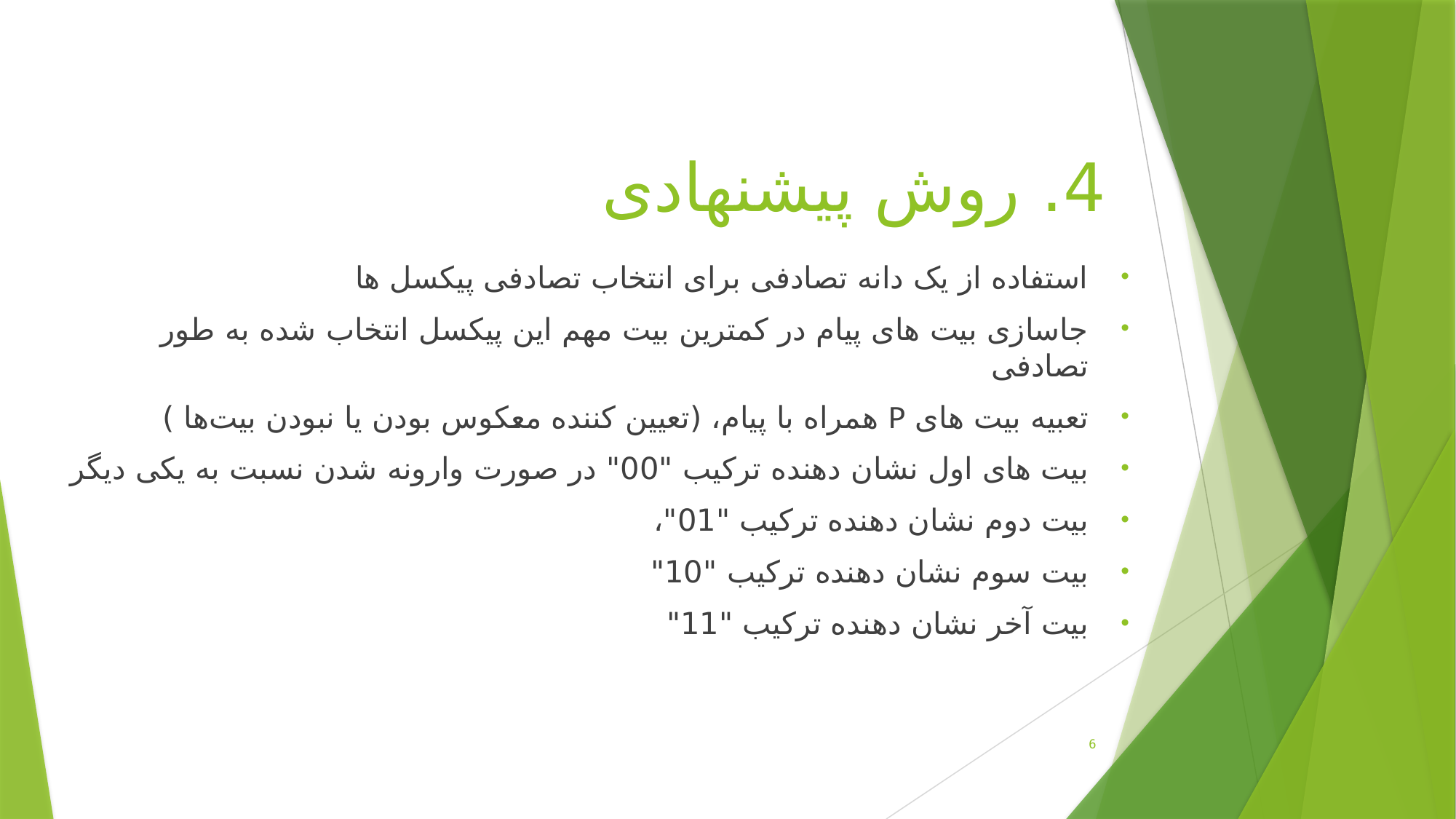

# 4. روش پیشنهادی
استفاده از یک دانه تصادفی برای انتخاب تصادفی پیکسل ها
جاسازی بیت های پیام در کمترین بیت مهم این پیکسل انتخاب شده به طور تصادفی
تعبیه بیت های P همراه با پیام، (تعیین کننده معکوس بودن یا نبودن بیت‌ها )
بیت های اول نشان دهنده ترکیب "00" در صورت وارونه شدن نسبت به یکی دیگر
بیت دوم نشان دهنده ترکیب "01"،
بیت سوم نشان دهنده ترکیب "10"
بیت آخر نشان دهنده ترکیب "11"
6